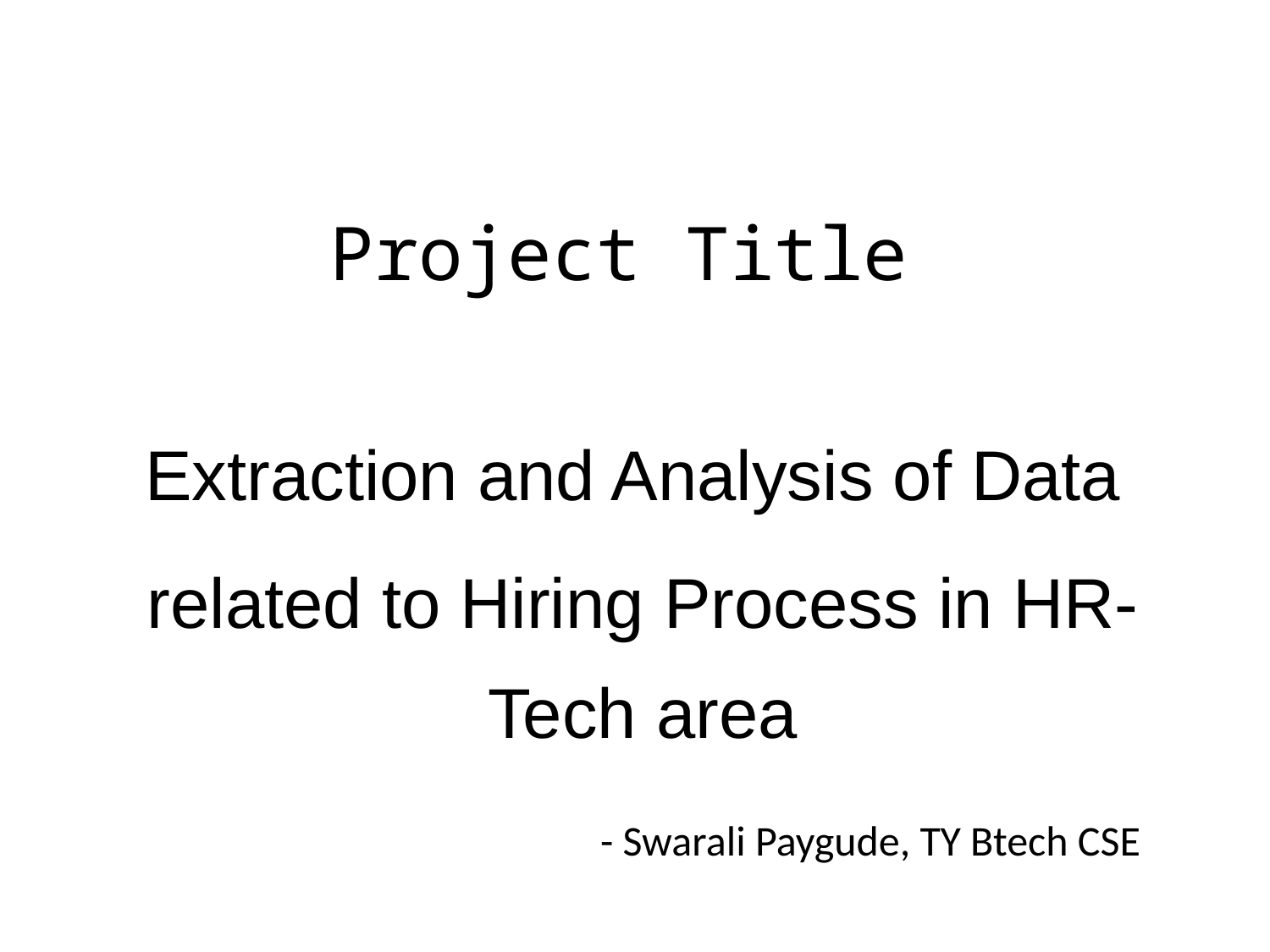

# Project Title
Extraction and Analysis of Data
related to Hiring Process in HR-Tech area
- Swarali Paygude, TY Btech CSE